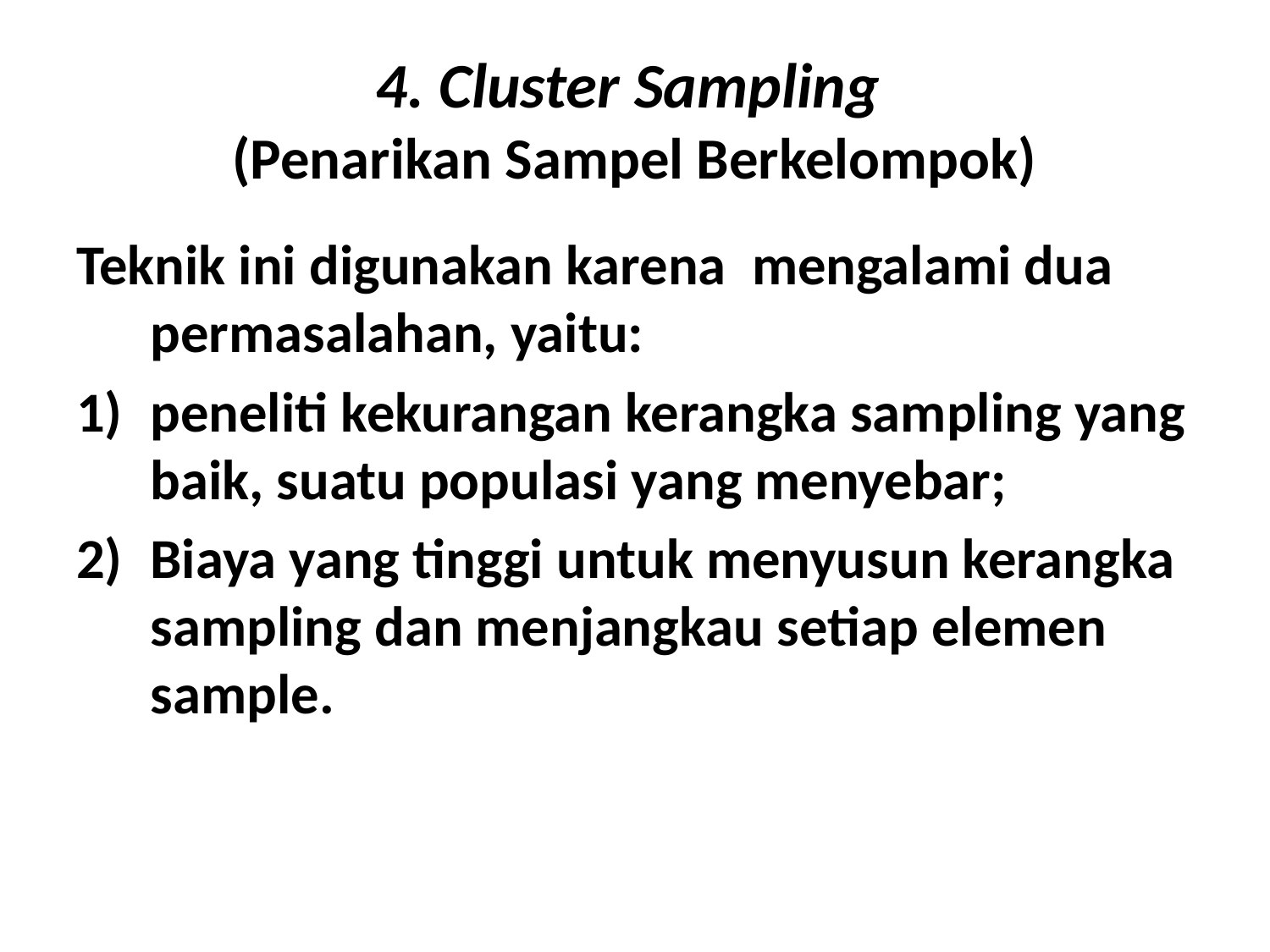

# 4. Cluster Sampling (Penarikan Sampel Berkelompok)
Teknik ini digunakan karena  mengalami dua permasalahan, yaitu:
peneliti kekurangan kerangka sampling yang baik, suatu populasi yang menyebar;
Biaya yang tinggi untuk menyusun kerangka sampling dan menjangkau setiap elemen sample.